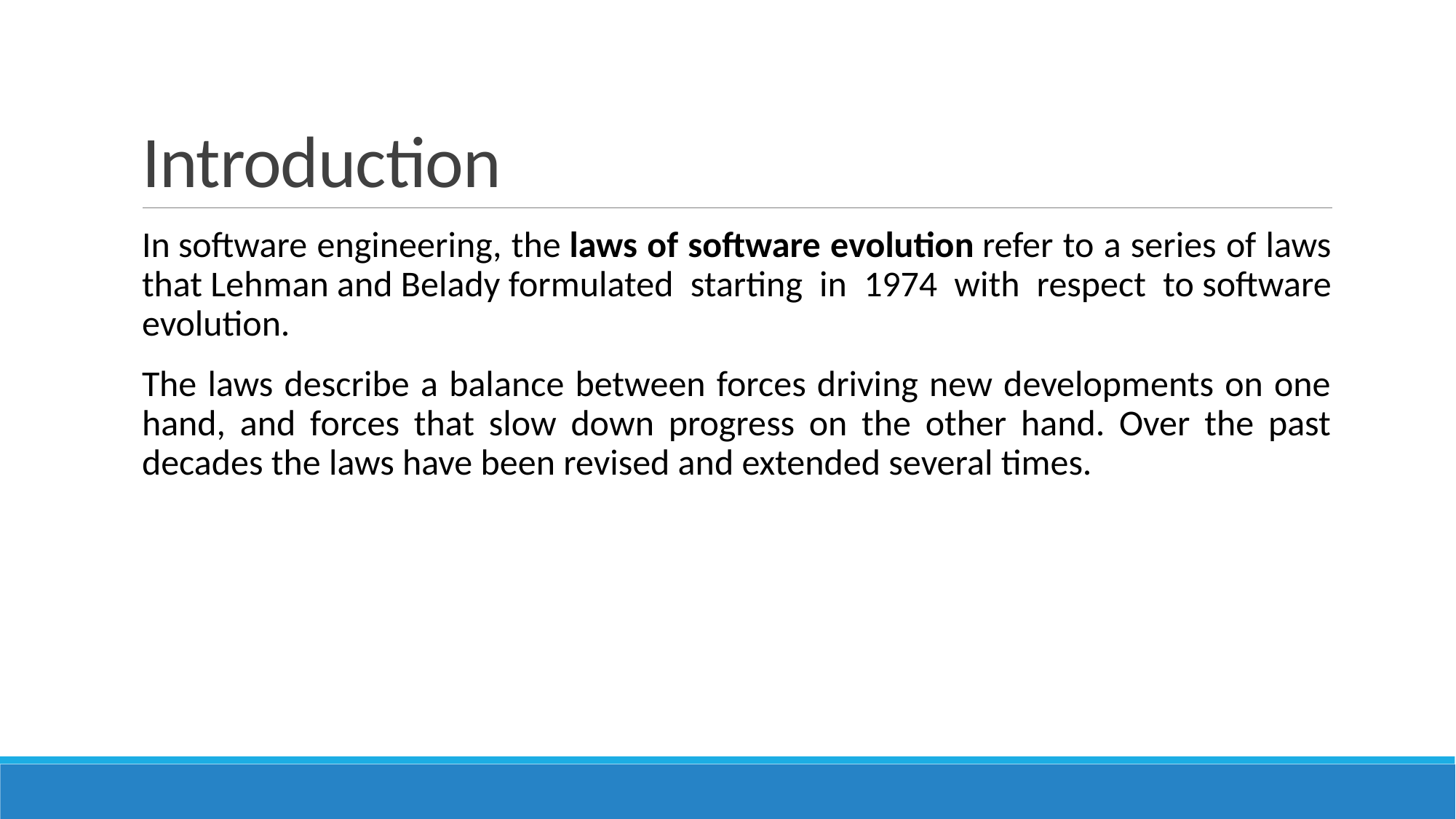

# Introduction
In software engineering, the laws of software evolution refer to a series of laws that Lehman and Belady formulated starting in 1974 with respect to software evolution.
The laws describe a balance between forces driving new developments on one hand, and forces that slow down progress on the other hand. Over the past decades the laws have been revised and extended several times.